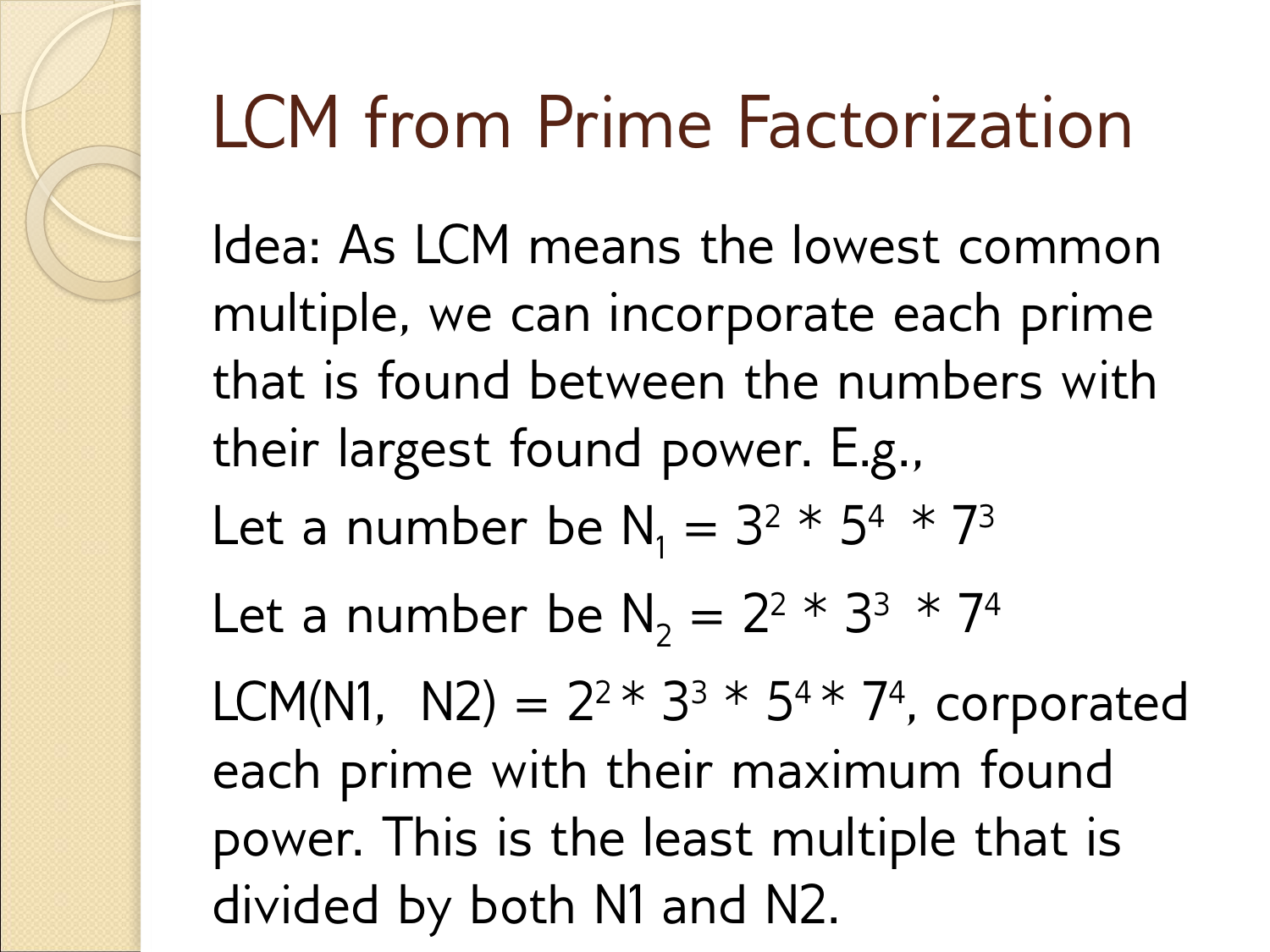

# LCM from Prime Factorization
Idea: As LCM means the lowest common multiple, we can incorporate each prime that is found between the numbers with their largest found power. E.g.,
Let a number be N1 = 32 * 54  * 73
Let a number be N2 = 22 * 33  * 74
LCM(N1,  N2) = 22 * 33 * 54 * 74, corporated each prime with their maximum found power. This is the least multiple that is divided by both N1 and N2.